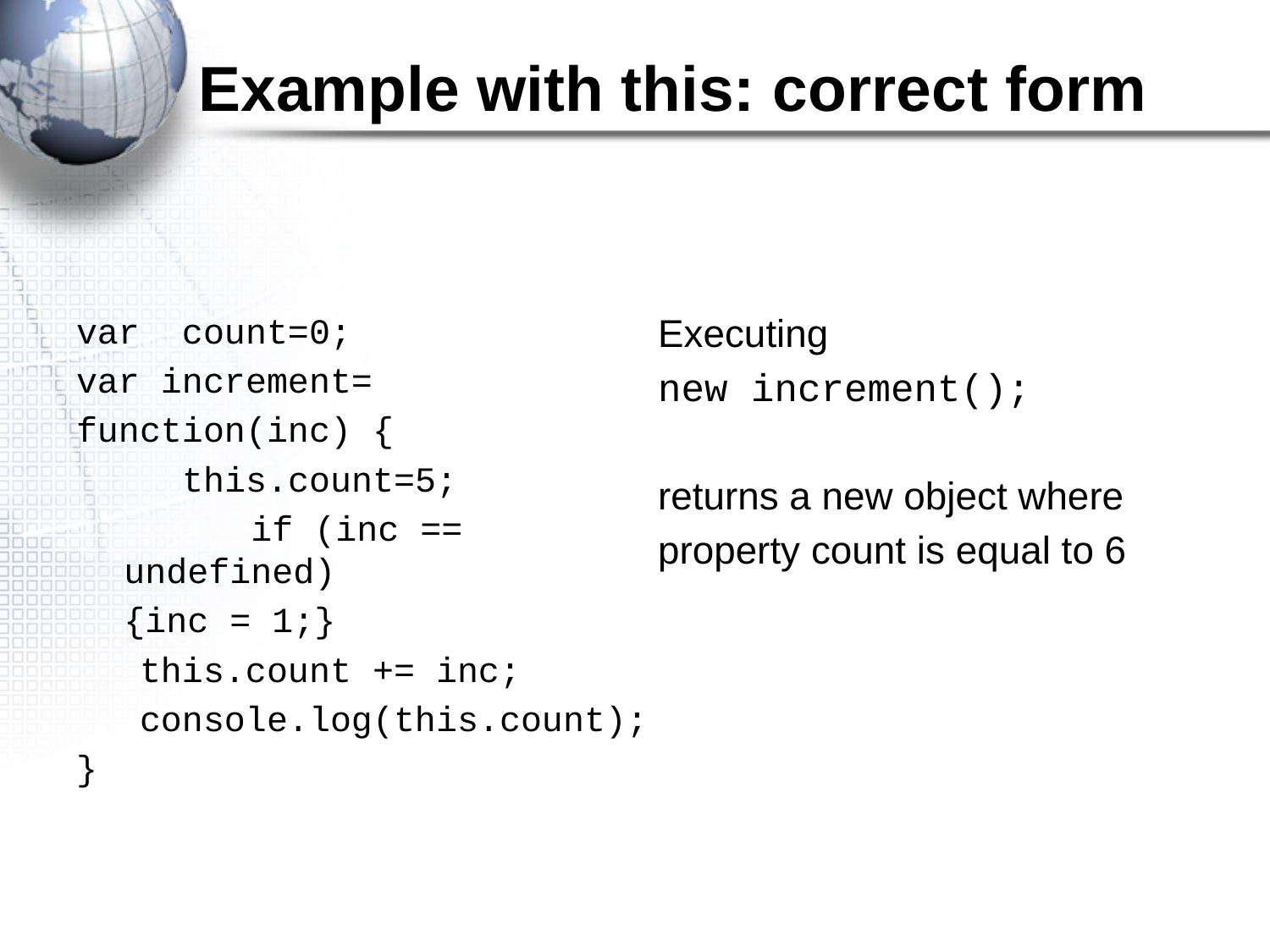

# Example with this: correct form

var  count=0;
var increment=
function(inc) {
     this.count=5;
    	if (inc == undefined)
	{inc = 1;}
   this.count += inc;
   console.log(this.count);
}

Executing
new increment();

returns a new object where
property count is equal to 6